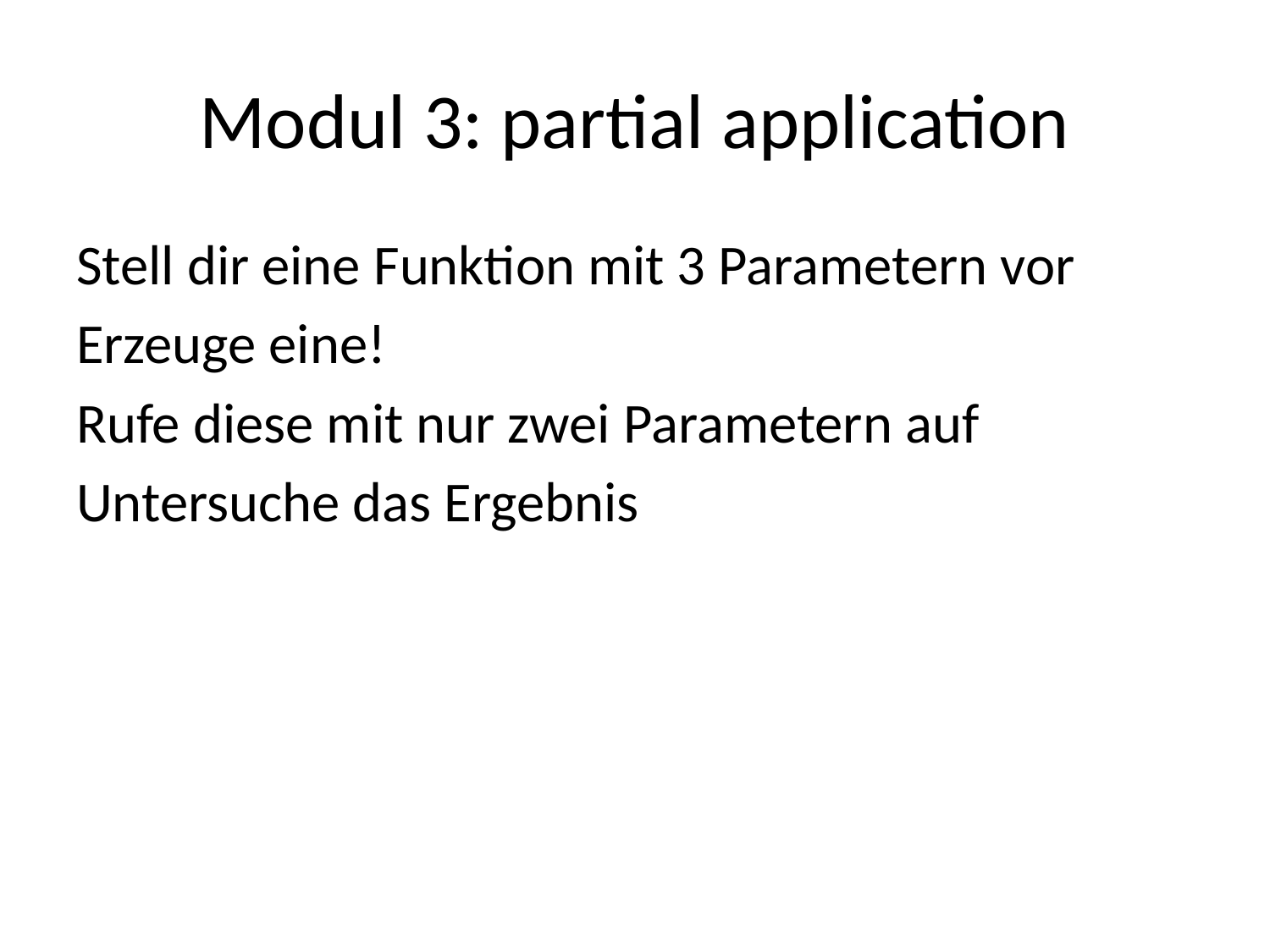

# Modul 3: partial application
Stell dir eine Funktion mit 3 Parametern vor
Erzeuge eine!
Rufe diese mit nur zwei Parametern auf
Untersuche das Ergebnis